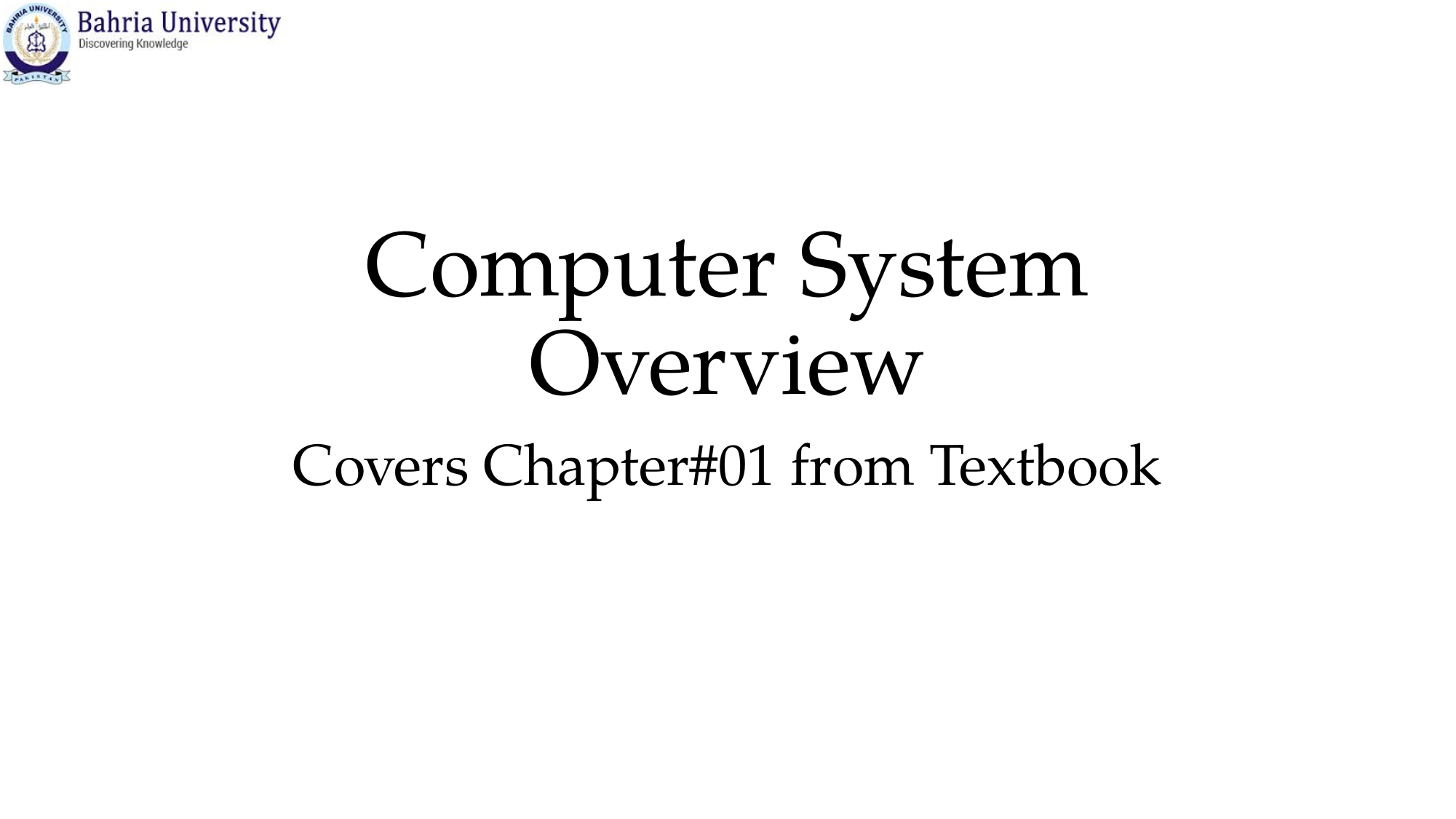

# Computer System Overview
Covers Chapter#01 from Textbook